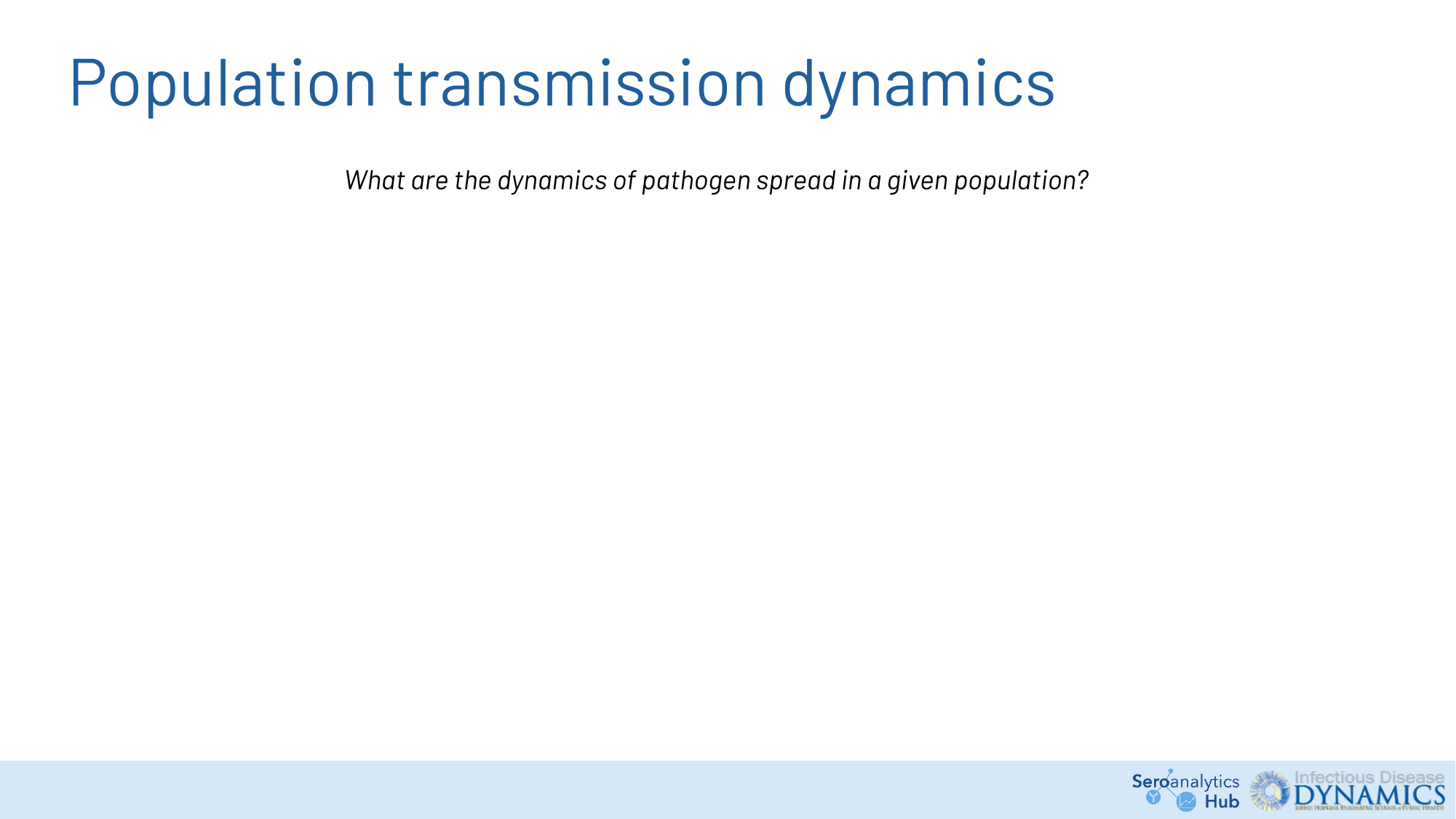

# Population transmission dynamics
What are the dynamics of pathogen spread in a given population?